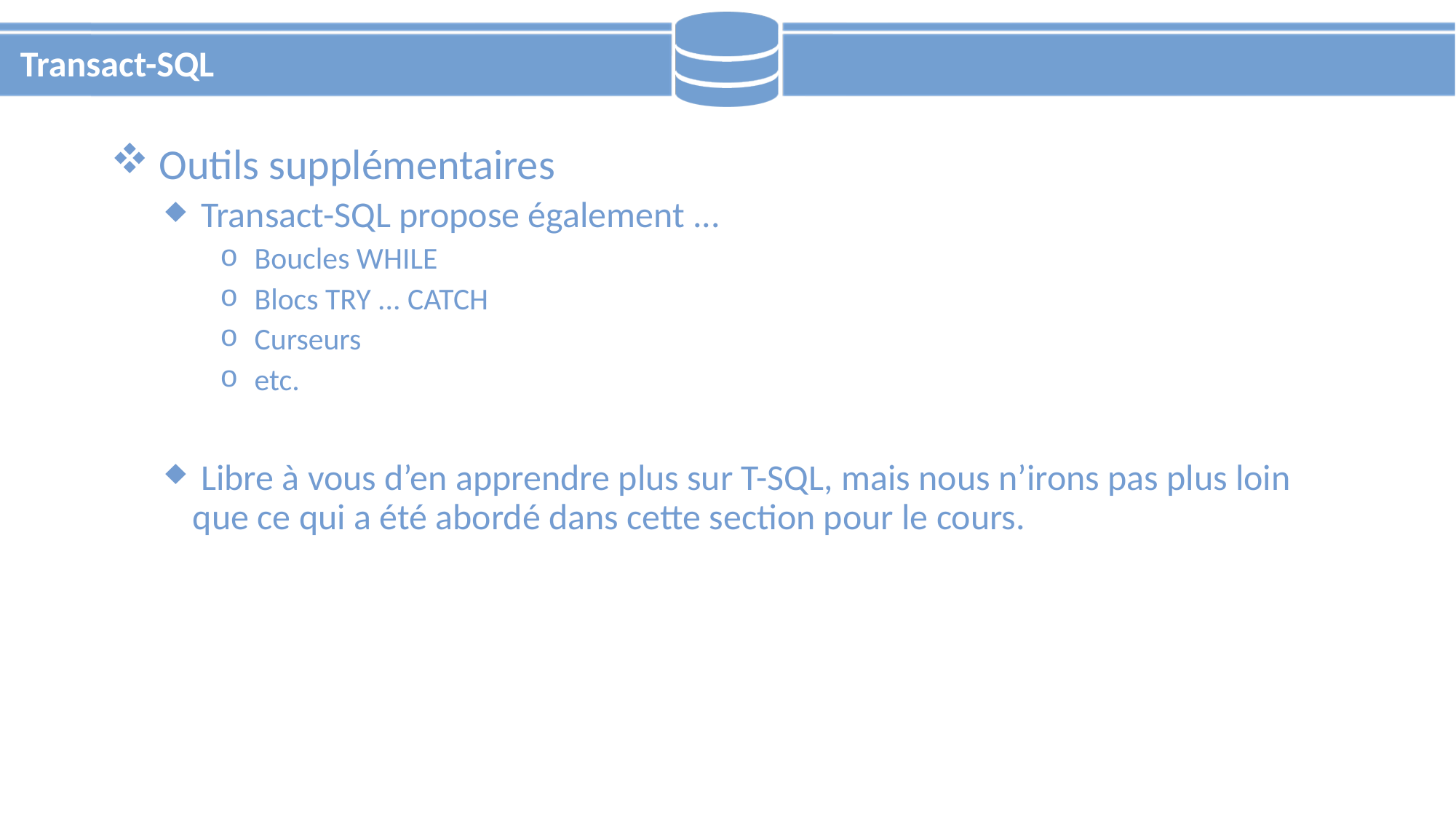

# Transact-SQL
 Outils supplémentaires
 Transact-SQL propose également ...
 Boucles WHILE
 Blocs TRY ... CATCH
 Curseurs
 etc.

 Libre à vous d’en apprendre plus sur T-SQL, mais nous n’irons pas plus loin que ce qui a été abordé dans cette section pour le cours.